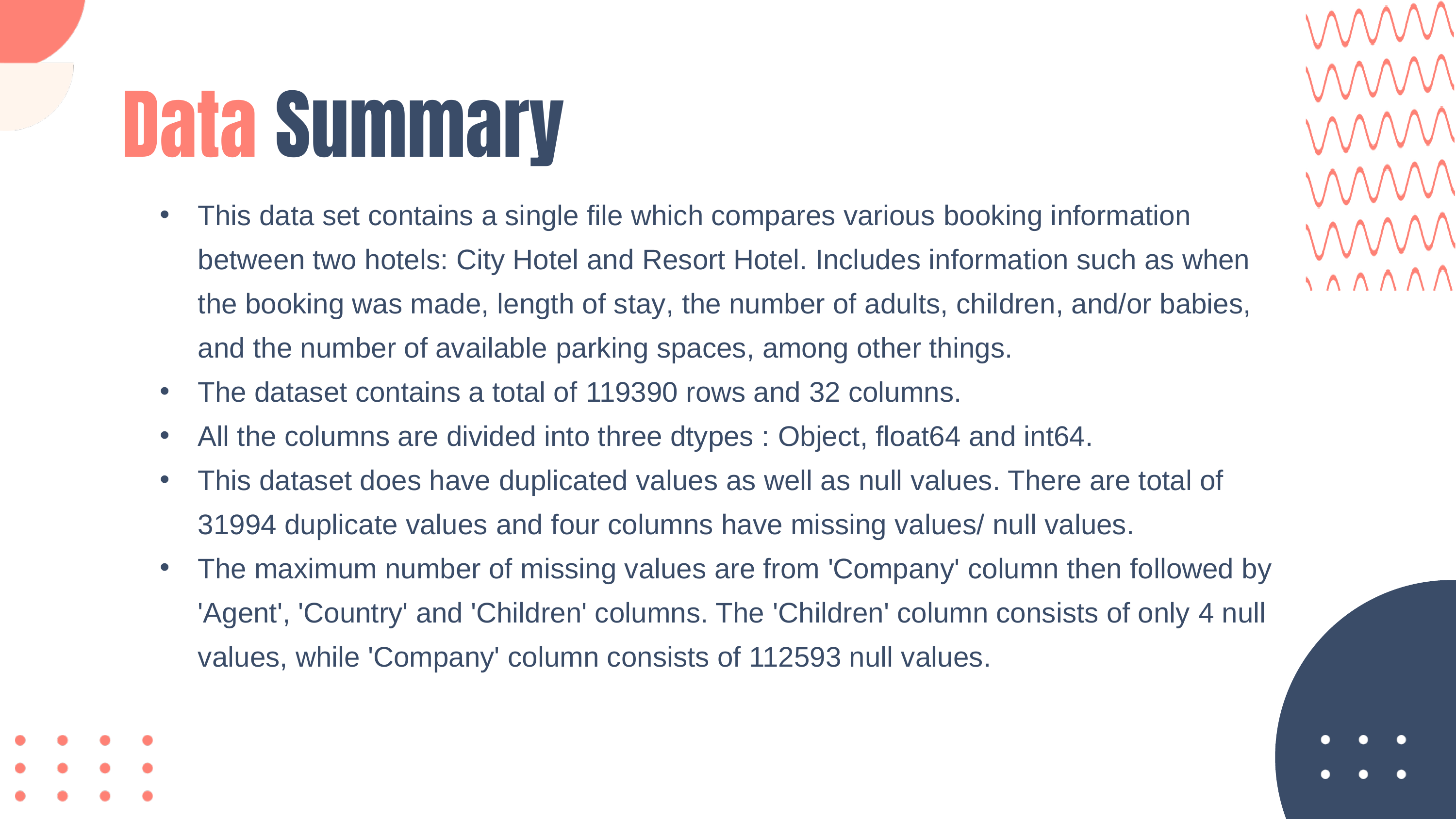

Data Summary
This data set contains a single file which compares various booking information between two hotels: City Hotel and Resort Hotel. Includes information such as when the booking was made, length of stay, the number of adults, children, and/or babies, and the number of available parking spaces, among other things.
The dataset contains a total of 119390 rows and 32 columns.
All the columns are divided into three dtypes : Object, float64 and int64.
This dataset does have duplicated values as well as null values. There are total of 31994 duplicate values and four columns have missing values/ null values.
The maximum number of missing values are from 'Company' column then followed by 'Agent', 'Country' and 'Children' columns. The 'Children' column consists of only 4 null values, while 'Company' column consists of 112593 null values.